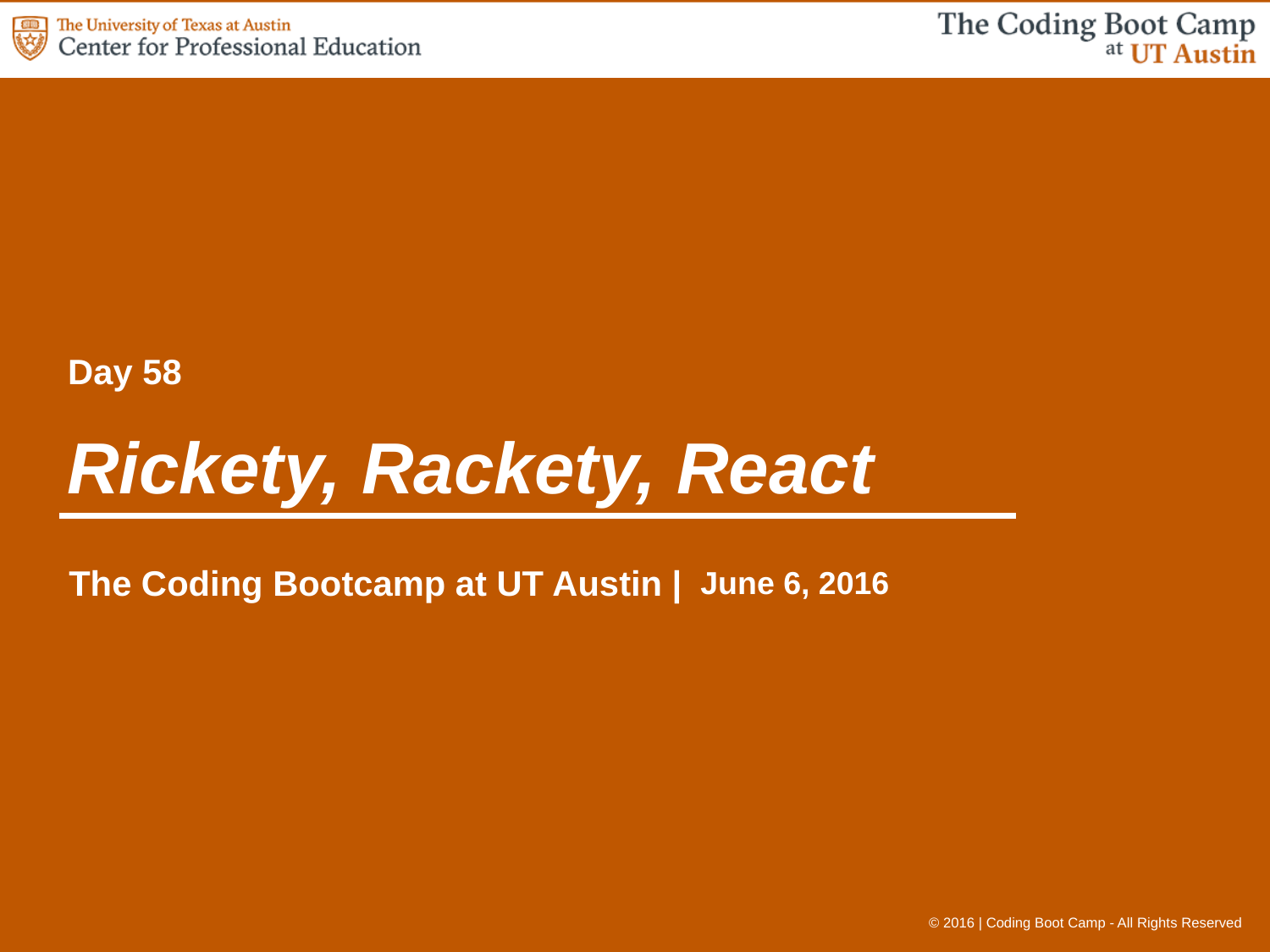

Day 58
# Rickety, Rackety, React
June 6, 2016